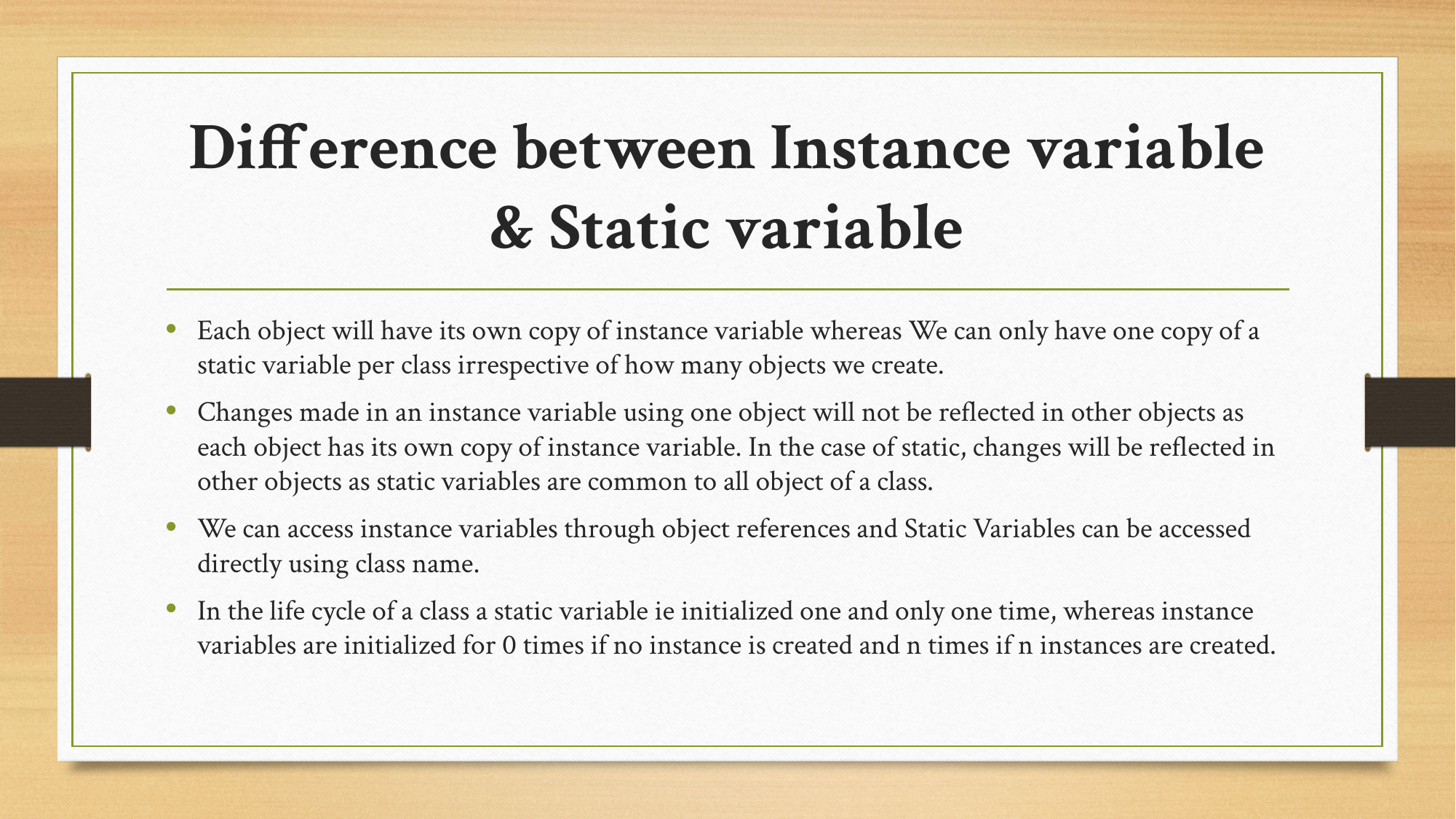

# Difference between Instance variable & Static variable
Each object will have its own copy of instance variable whereas We can only have one copy of a static variable per class irrespective of how many objects we create.
Changes made in an instance variable using one object will not be reflected in other objects as each object has its own copy of instance variable. In the case of static, changes will be reflected in other objects as static variables are common to all object of a class.
We can access instance variables through object references and Static Variables can be accessed directly using class name.
In the life cycle of a class a static variable ie initialized one and only one time, whereas instance variables are initialized for 0 times if no instance is created and n times if n instances are created.